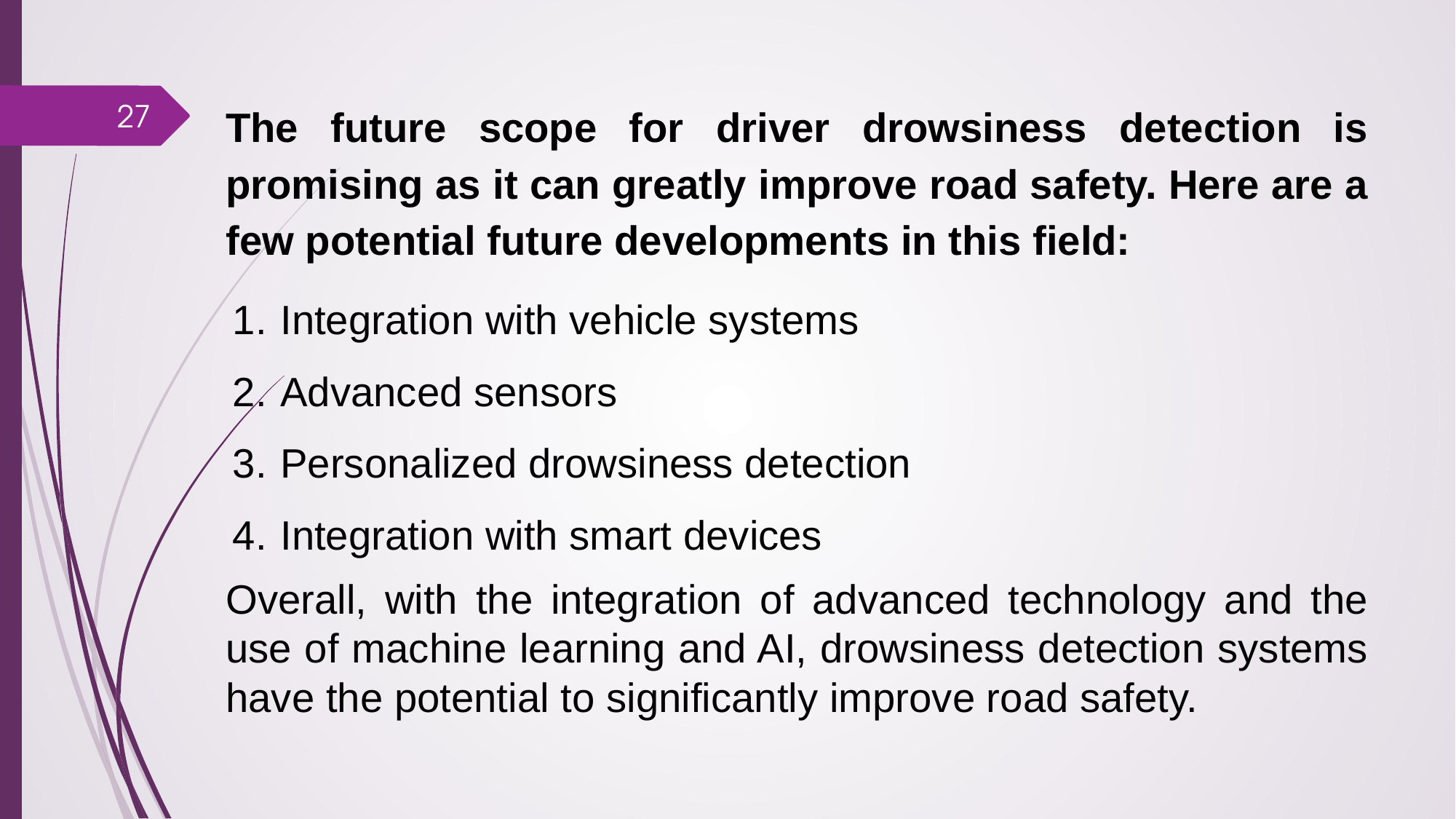

The future scope for driver drowsiness detection is promising as it can greatly improve road safety. Here are a few potential future developments in this field:
Integration with vehicle systems
Advanced sensors
Personalized drowsiness detection
Integration with smart devices
Overall, with the integration of advanced technology and the use of machine learning and AI, drowsiness detection systems have the potential to significantly improve road safety.
27